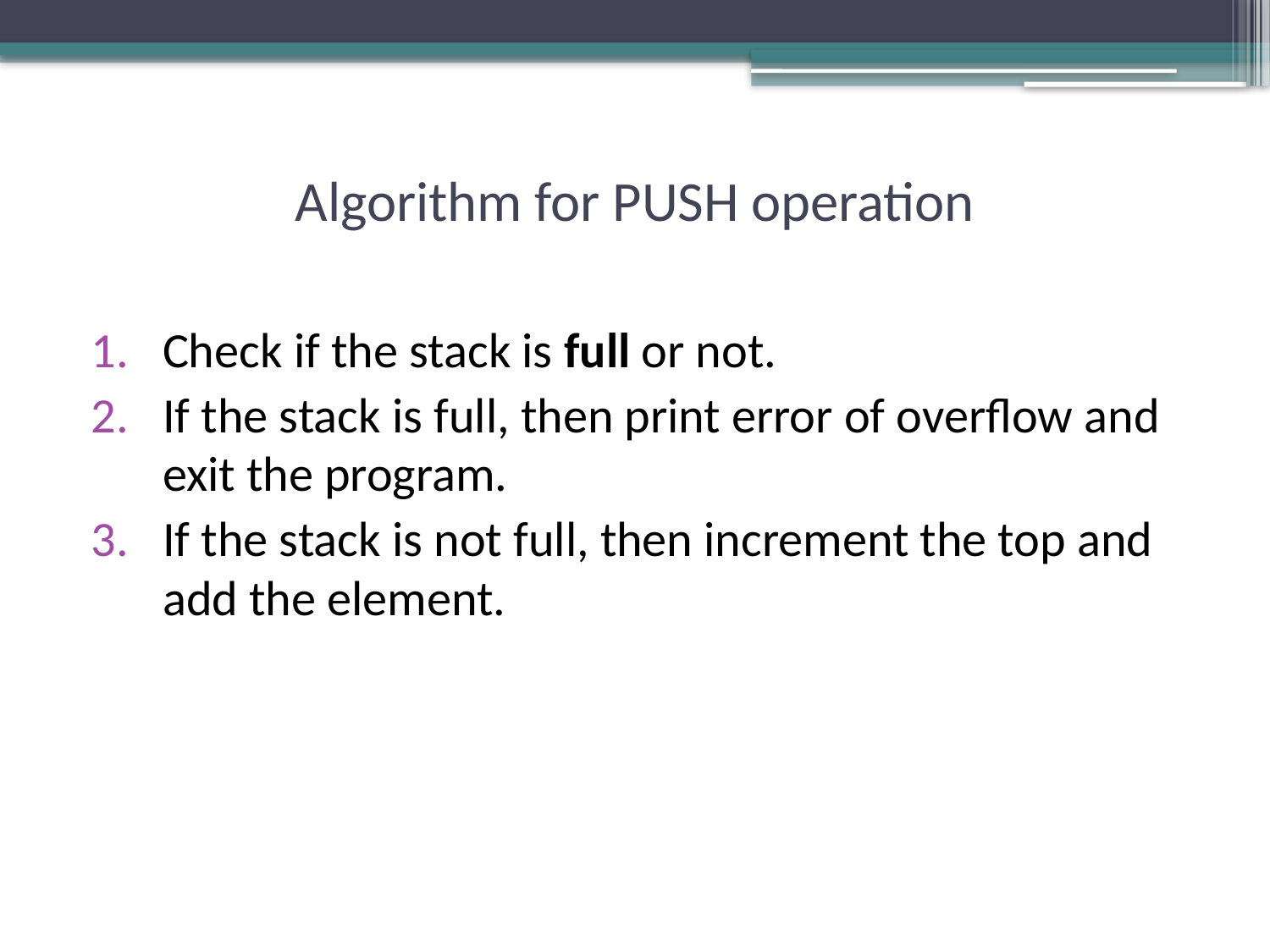

# Algorithm for PUSH operation
Check if the stack is full or not.
If the stack is full, then print error of overflow and exit the program.
If the stack is not full, then increment the top and add the element.